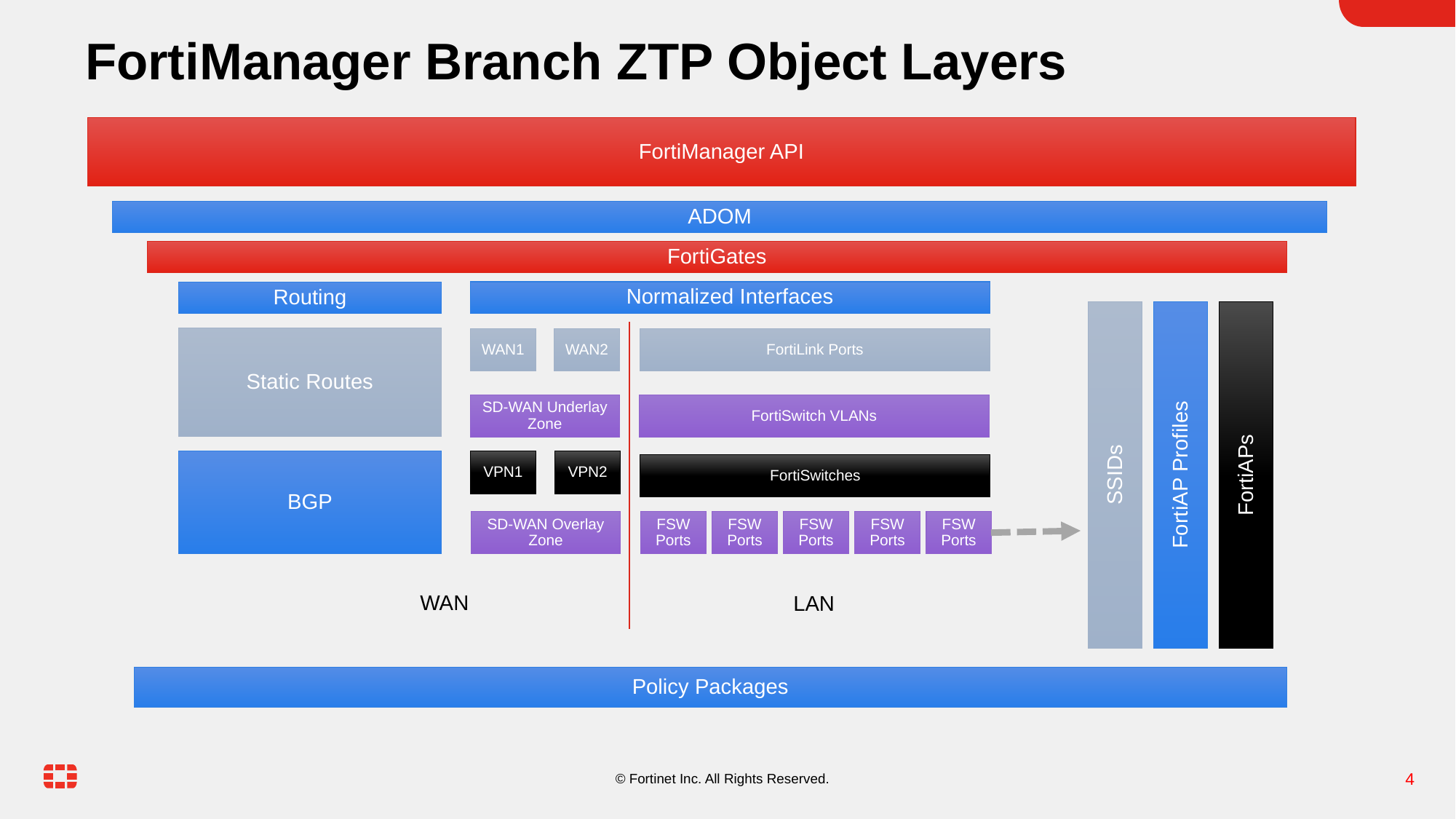

# FortiManager Branch ZTP Object Layers
FortiManager API
ADOM
FortiGates
Normalized Interfaces
Routing
SSIDs
FortiAP Profiles
FortiAPs
Static Routes
WAN1
WAN2
FortiLink Ports
SD-WAN Underlay Zone
FortiSwitch VLANs
BGP
VPN1
VPN2
FortiSwitches
SD-WAN Overlay Zone
FSW Ports
FSW Ports
FSW Ports
FSW Ports
FSW Ports
WAN
LAN
Policy Packages